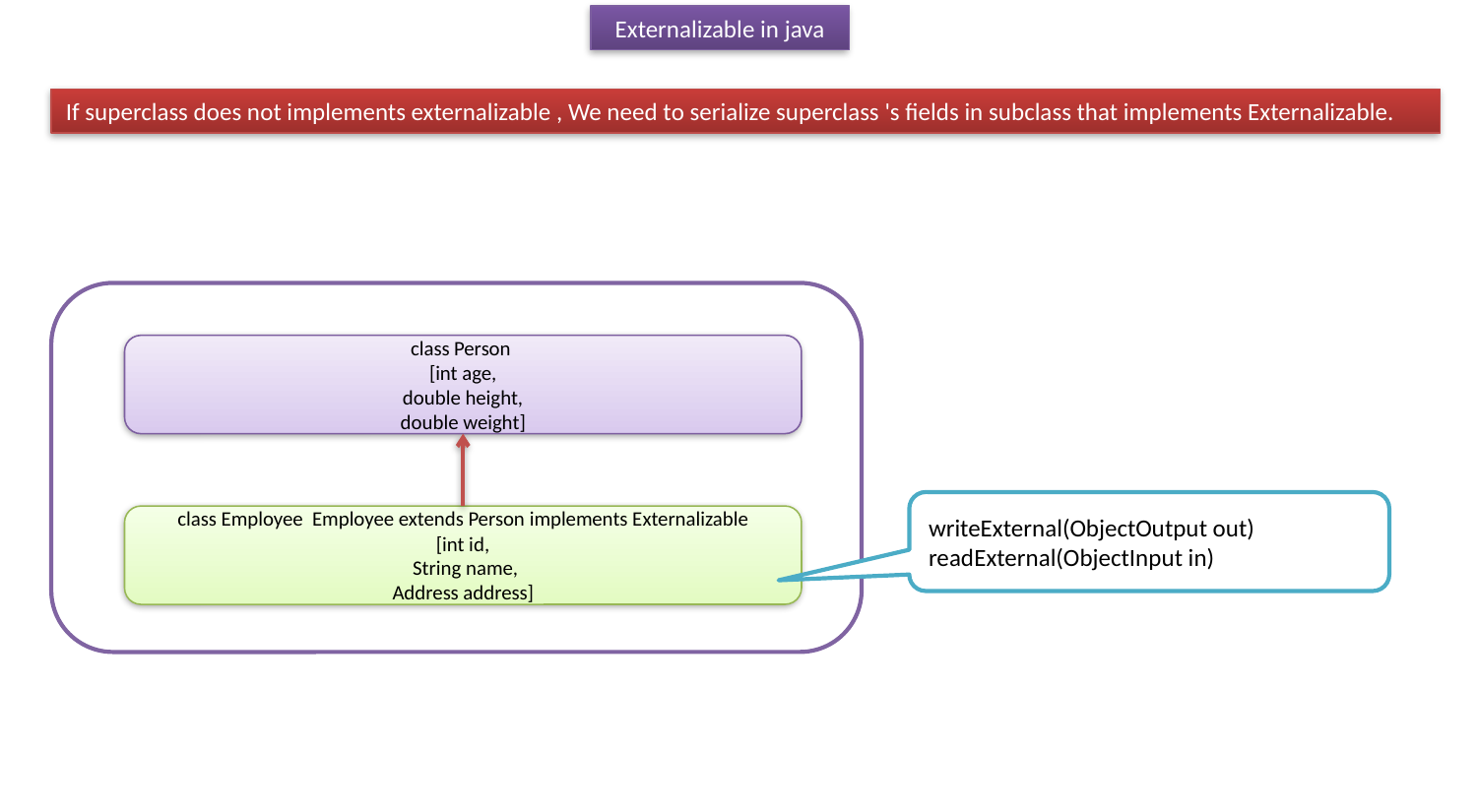

Externalizable in java

If superclass does not implements externalizable , We need to serialize superclass 's fields in subclass that implements Externalizable.

class Person
[int age,
double height,
double weight]
writeExternal(ObjectOutput out)
readExternal(ObjectInput in)
class Employee  Employee extends Person implements Externalizable
[int id,
 String name,
Address address]